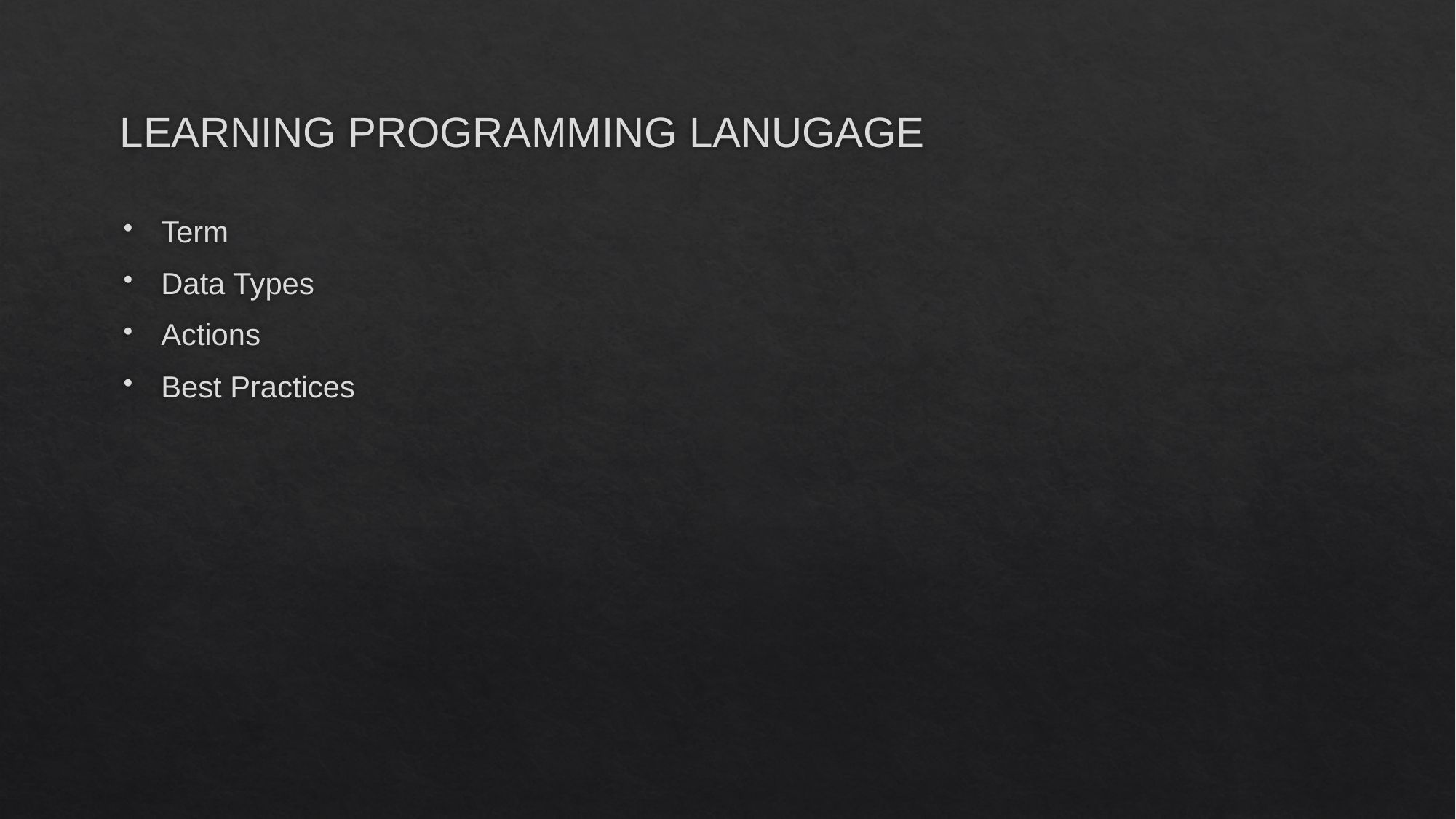

# LEARNING PROGRAMMING LANUGAGE
Term
Data Types
Actions
Best Practices